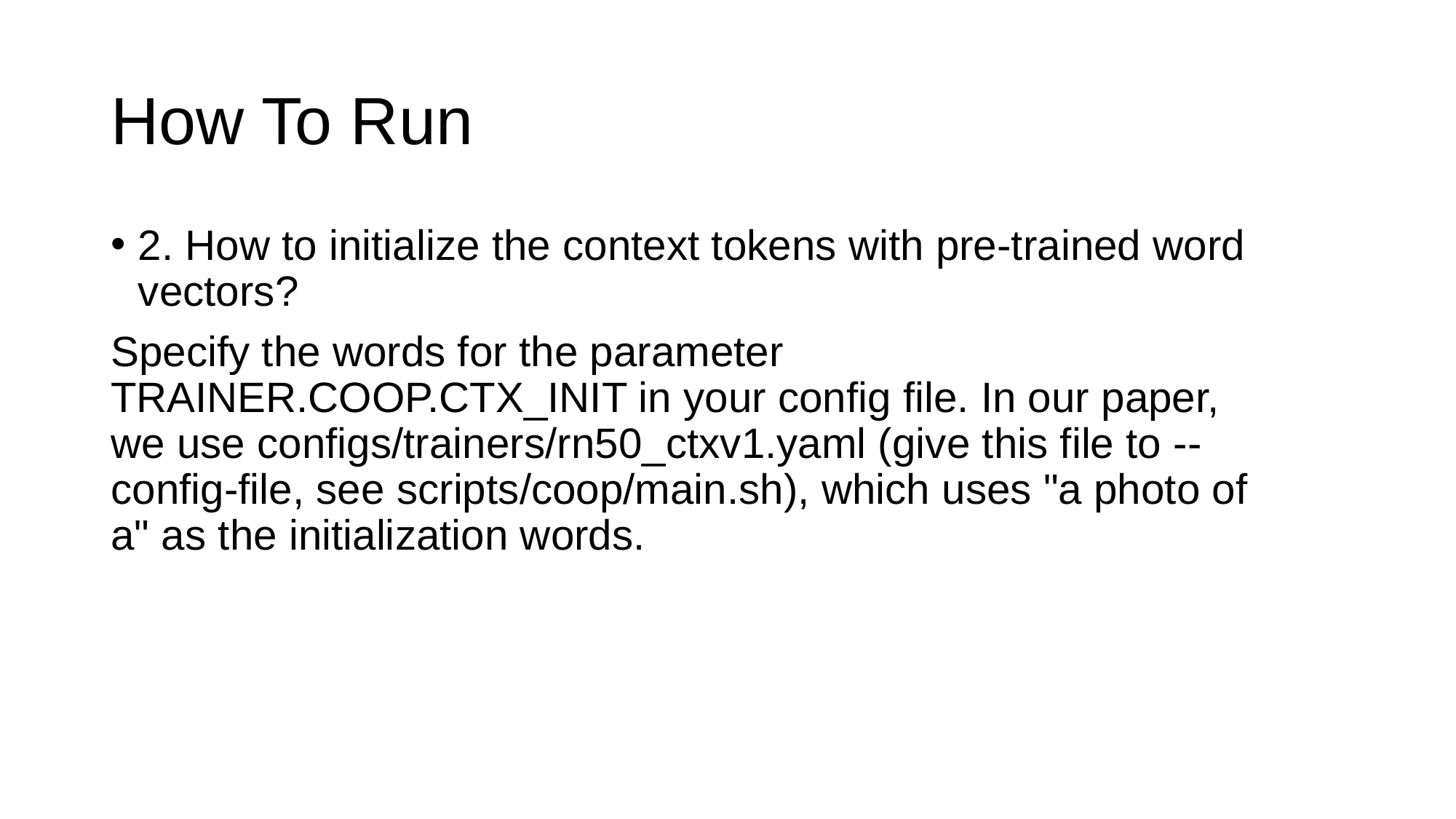

# How To Run
2. How to initialize the context tokens with pre-trained word vectors?
Specify the words for the parameter TRAINER.COOP.CTX_INIT in your config file. In our paper, we use configs/trainers/rn50_ctxv1.yaml (give this file to --config-file, see scripts/coop/main.sh), which uses "a photo of a" as the initialization words.